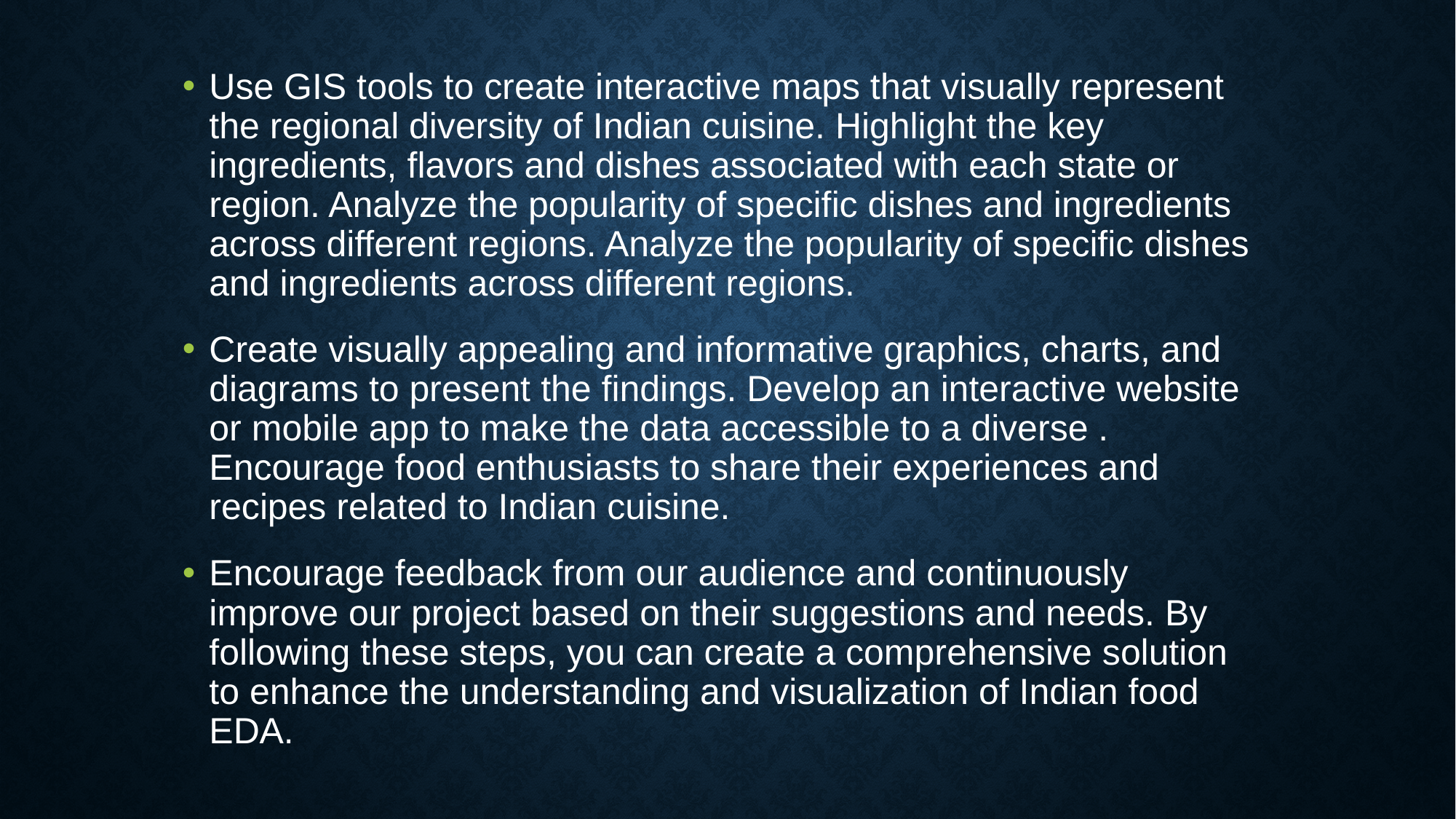

Use GIS tools to create interactive maps that visually represent the regional diversity of Indian cuisine. Highlight the key ingredients, flavors and dishes associated with each state or region. Analyze the popularity of specific dishes and ingredients across different regions. Analyze the popularity of specific dishes and ingredients across different regions.
Create visually appealing and informative graphics, charts, and diagrams to present the findings. Develop an interactive website or mobile app to make the data accessible to a diverse . Encourage food enthusiasts to share their experiences and recipes related to Indian cuisine.
Encourage feedback from our audience and continuously improve our project based on their suggestions and needs. By following these steps, you can create a comprehensive solution to enhance the understanding and visualization of Indian food EDA.